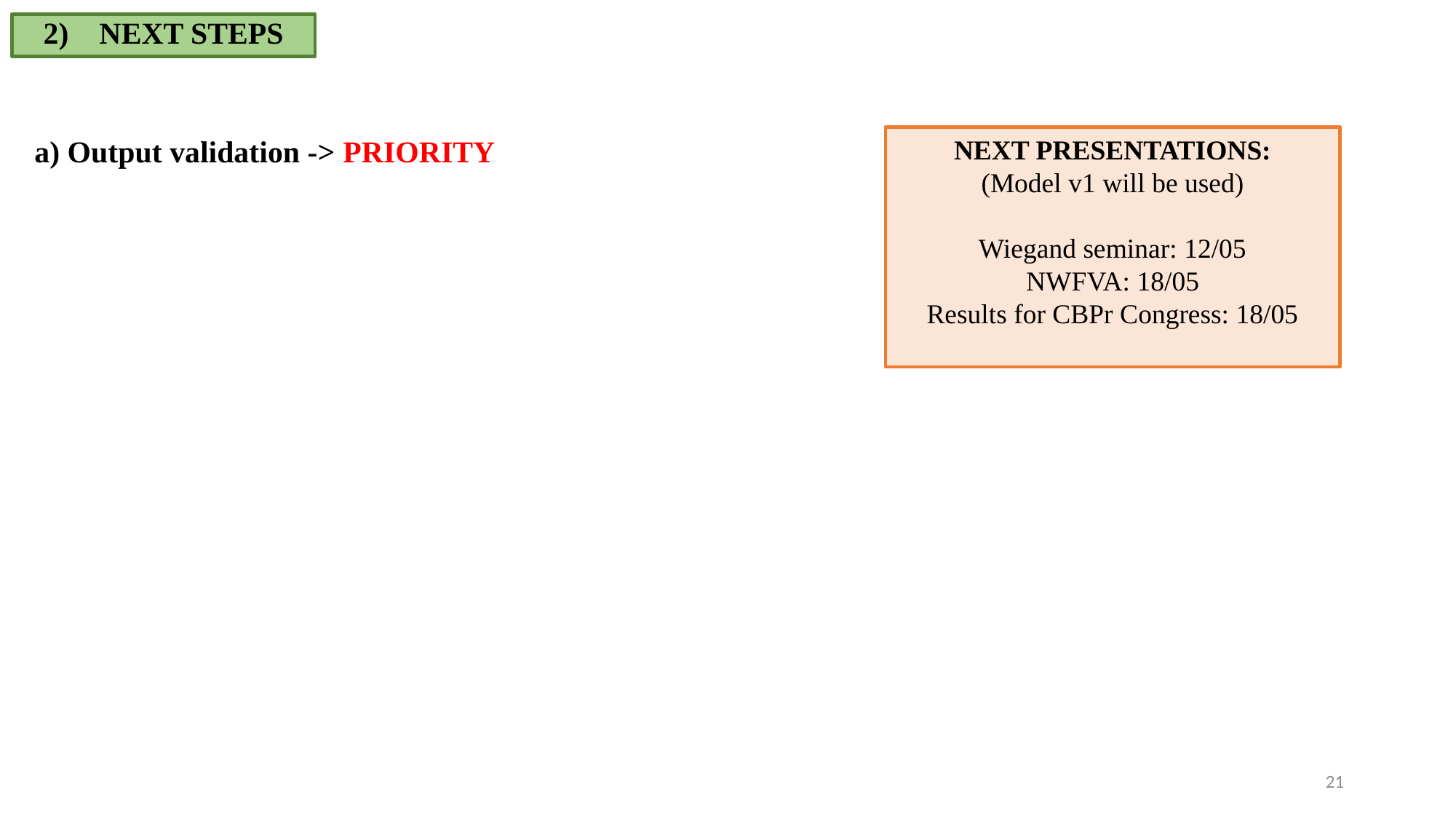

2)    NEXT STEPS
a) Output validation -> PRIORITY

NEXT PRESENTATIONS:
(Model v1 will be used)

Wiegand seminar: 12/05
NWFVA: 18/05
Results for CBPr Congress: 18/05

21